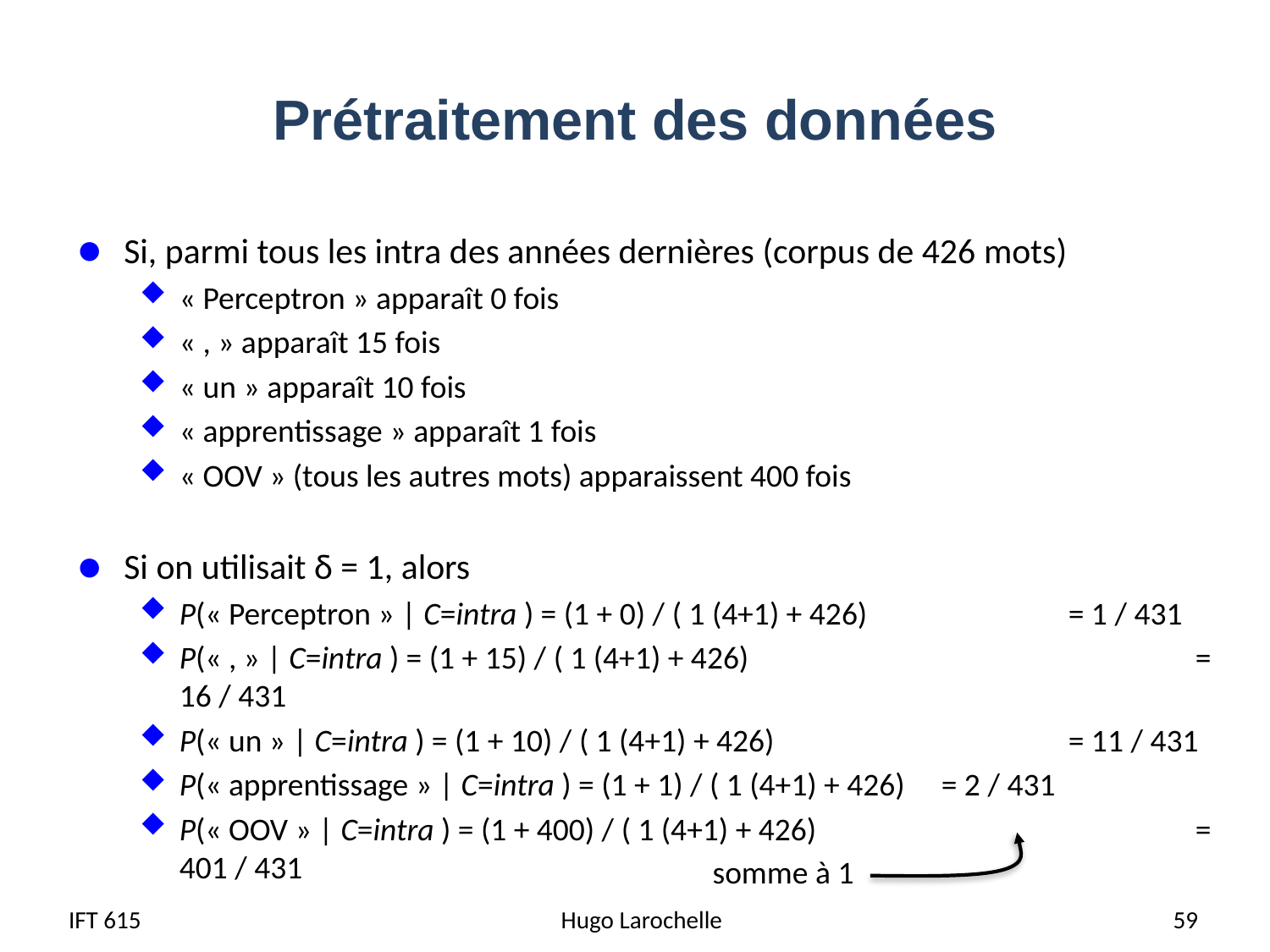

# Prétraitement des données
Si, parmi tous les intra des années dernières (corpus de 426 mots)
« Perceptron » apparaît 0 fois
« , » apparaît 15 fois
« un » apparaît 10 fois
« apprentissage » apparaît 1 fois
« OOV » (tous les autres mots) apparaissent 400 fois

Si on utilisait δ = 1, alors
P(« Perceptron » | C=intra ) = (1 + 0) / ( 1 (4+1) + 426) 		= 1 / 431
P(« , » | C=intra ) = (1 + 15) / ( 1 (4+1) + 426) 				= 16 / 431
P(« un » | C=intra ) = (1 + 10) / ( 1 (4+1) + 426) 			= 11 / 431
P(« apprentissage » | C=intra ) = (1 + 1) / ( 1 (4+1) + 426) 	= 2 / 431
P(« OOV » | C=intra ) = (1 + 400) / ( 1 (4+1) + 426) 			= 401 / 431

somme à 1
IFT 615
Hugo Larochelle
59